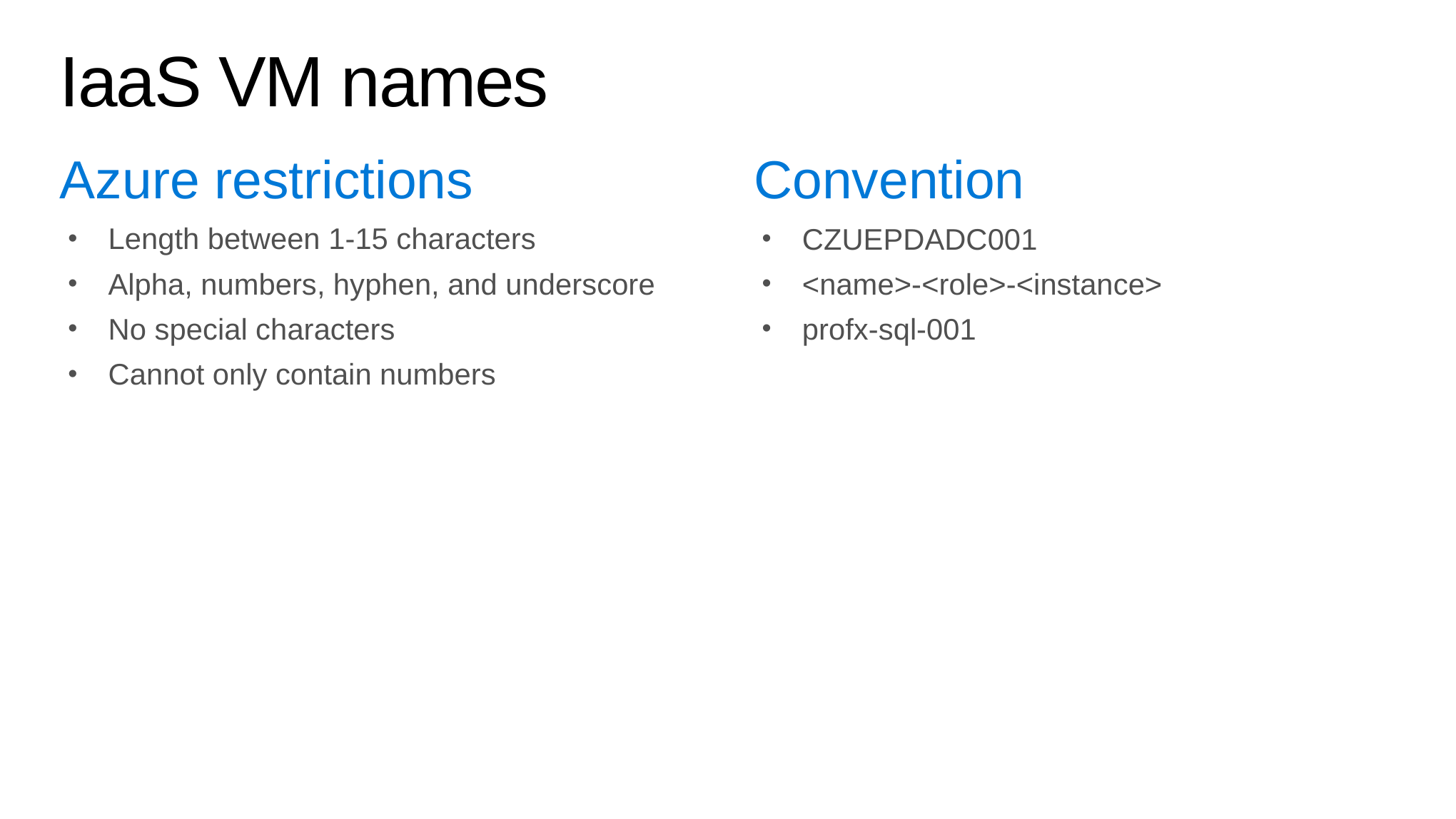

# IaaS VM names
Azure restrictions
Length between 1-15 characters
Alpha, numbers, hyphen, and underscore
No special characters
Cannot only contain numbers

Convention
CZUEPDADC001
<name>-<role>-<instance>
profx-sql-001